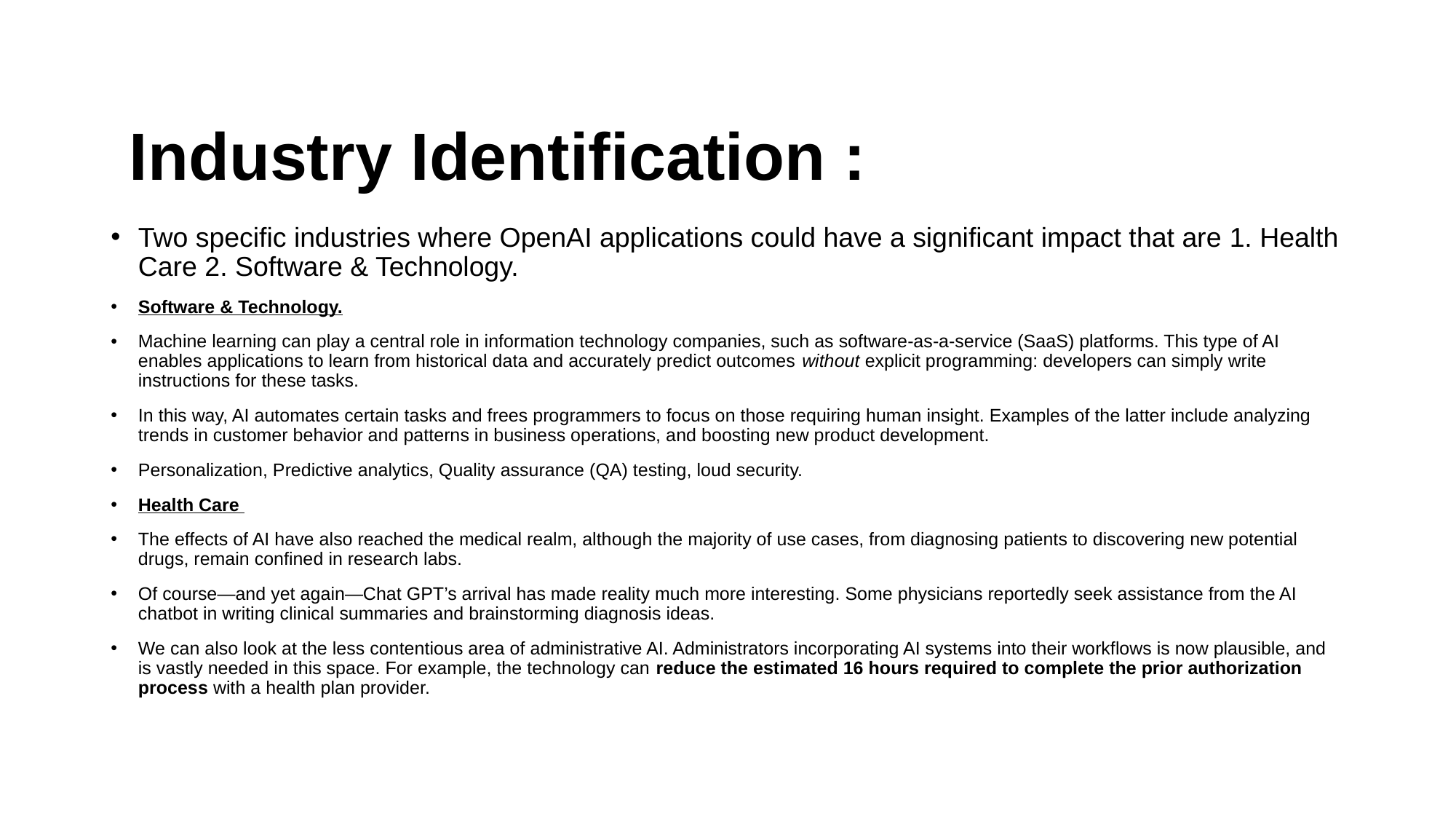

# Industry Identification :
Two specific industries where OpenAI applications could have a significant impact that are 1. Health Care 2. Software & Technology.
Software & Technology.
Machine learning can play a central role in information technology companies, such as software-as-a-service (SaaS) platforms. This type of AI enables applications to learn from historical data and accurately predict outcomes without explicit programming: developers can simply write instructions for these tasks.
In this way, AI automates certain tasks and frees programmers to focus on those requiring human insight. Examples of the latter include analyzing trends in customer behavior and patterns in business operations, and boosting new product development.
Personalization, Predictive analytics, Quality assurance (QA) testing, loud security.
Health Care
The effects of AI have also reached the medical realm, although the majority of use cases, from diagnosing patients to discovering new potential drugs, remain confined in research labs.
Of course—and yet again—Chat GPT’s arrival has made reality much more interesting. Some physicians reportedly seek assistance from the AI chatbot in writing clinical summaries and brainstorming diagnosis ideas.
We can also look at the less contentious area of administrative AI. Administrators incorporating AI systems into their workflows is now plausible, and is vastly needed in this space. For example, the technology can reduce the estimated 16 hours required to complete the prior authorization process with a health plan provider.